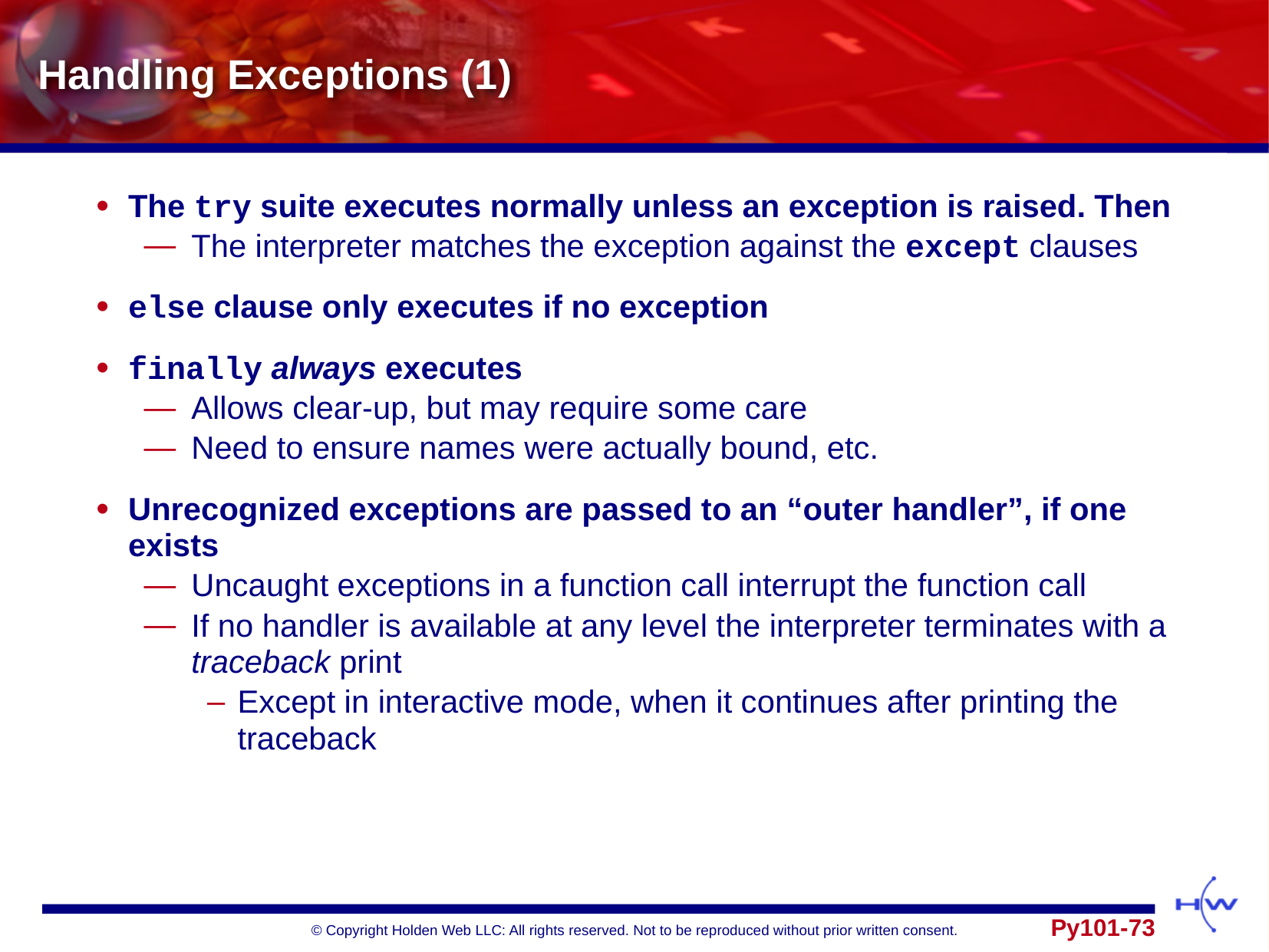

# Handling Exceptions (1)
The try suite executes normally unless an exception is raised. Then
The interpreter matches the exception against the except clauses
else clause only executes if no exception
finally always executes
Allows clear-up, but may require some care
Need to ensure names were actually bound, etc.
Unrecognized exceptions are passed to an “outer handler”, if one exists
Uncaught exceptions in a function call interrupt the function call
If no handler is available at any level the interpreter terminates with a traceback print
Except in interactive mode, when it continues after printing the traceback